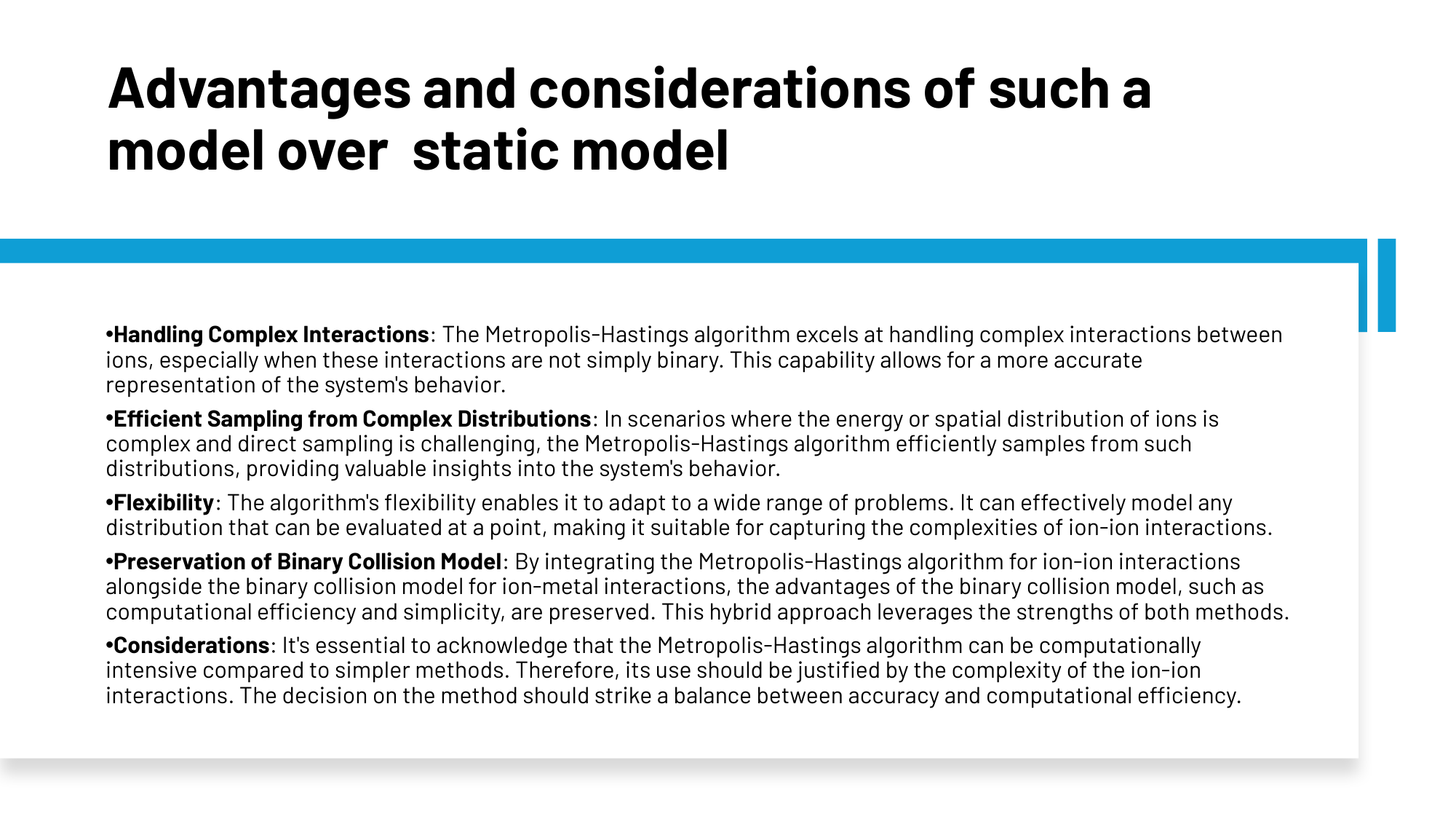

Advantages and considerations of such a model over  static model

Handling Complex Interactions: The Metropolis-Hastings algorithm excels at handling complex interactions between ions, especially when these interactions are not simply binary. This capability allows for a more accurate representation of the system's behavior.
Efficient Sampling from Complex Distributions: In scenarios where the energy or spatial distribution of ions is complex and direct sampling is challenging, the Metropolis-Hastings algorithm efficiently samples from such distributions, providing valuable insights into the system's behavior.
Flexibility: The algorithm's flexibility enables it to adapt to a wide range of problems. It can effectively model any distribution that can be evaluated at a point, making it suitable for capturing the complexities of ion-ion interactions.
Preservation of Binary Collision Model: By integrating the Metropolis-Hastings algorithm for ion-ion interactions alongside the binary collision model for ion-metal interactions, the advantages of the binary collision model, such as computational efficiency and simplicity, are preserved. This hybrid approach leverages the strengths of both methods.
Considerations: It's essential to acknowledge that the Metropolis-Hastings algorithm can be computationally intensive compared to simpler methods. Therefore, its use should be justified by the complexity of the ion-ion interactions. The decision on the method should strike a balance between accuracy and computational efficiency.